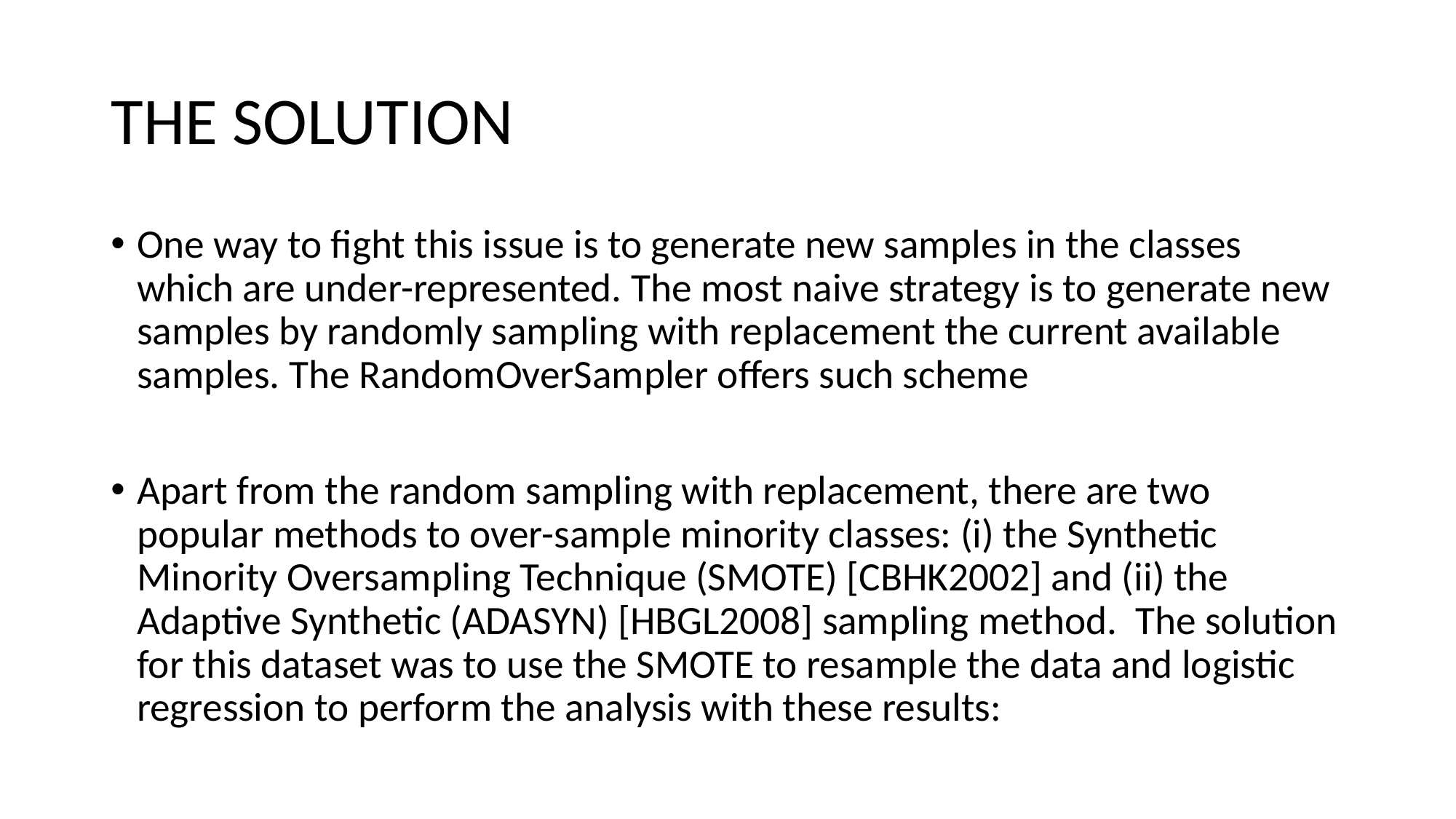

# THE SOLUTION
One way to fight this issue is to generate new samples in the classes which are under-represented. The most naive strategy is to generate new samples by randomly sampling with replacement the current available samples. The RandomOverSampler offers such scheme

Apart from the random sampling with replacement, there are two popular methods to over-sample minority classes: (i) the Synthetic Minority Oversampling Technique (SMOTE) [CBHK2002] and (ii) the Adaptive Synthetic (ADASYN) [HBGL2008] sampling method.  The solution for this dataset was to use the SMOTE to resample the data and logistic regression to perform the analysis with these results: